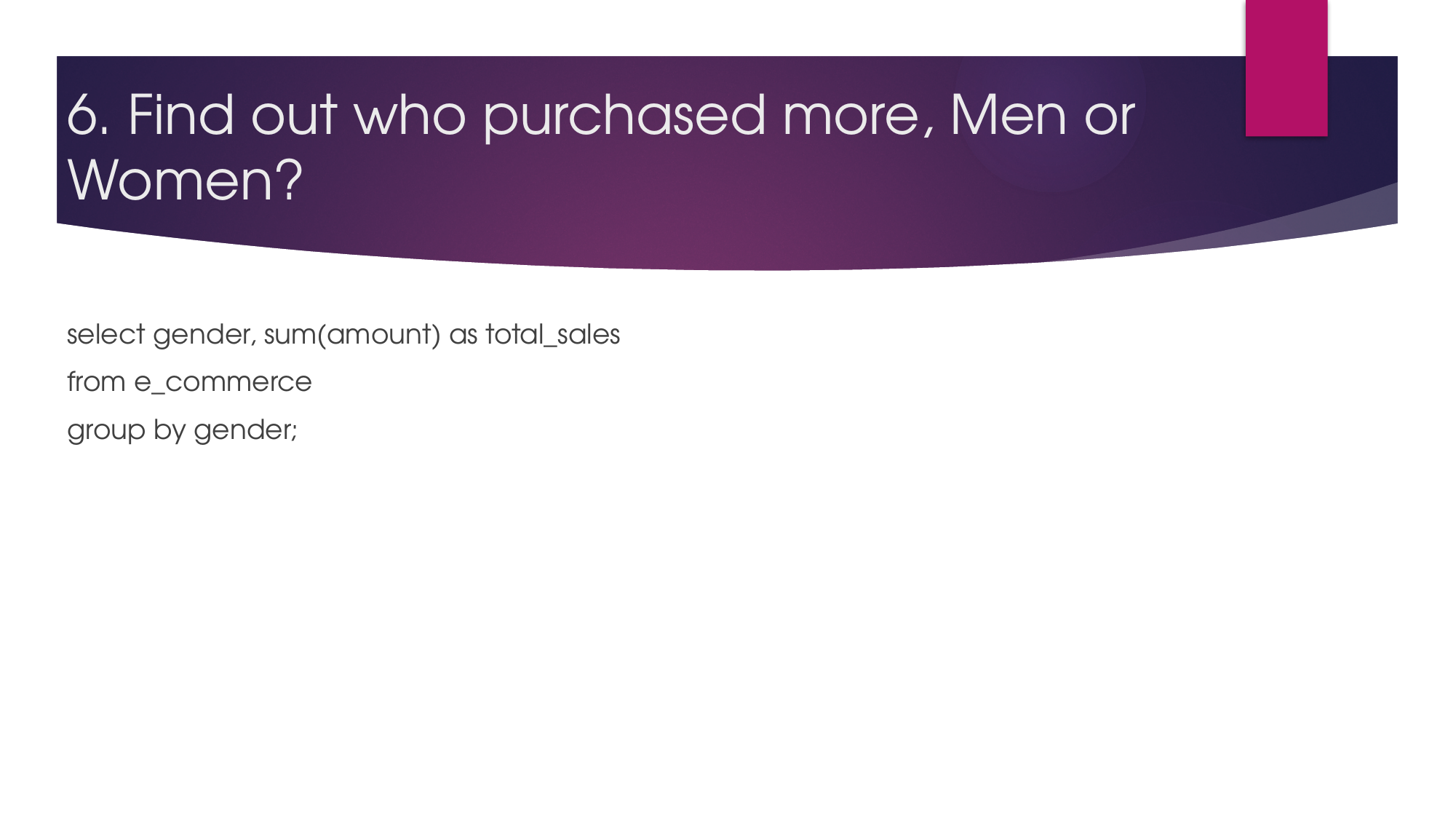

# 6. Find out who purchased more, Men or Women?
select gender, sum(amount) as total_sales
from e_commerce
group by gender;